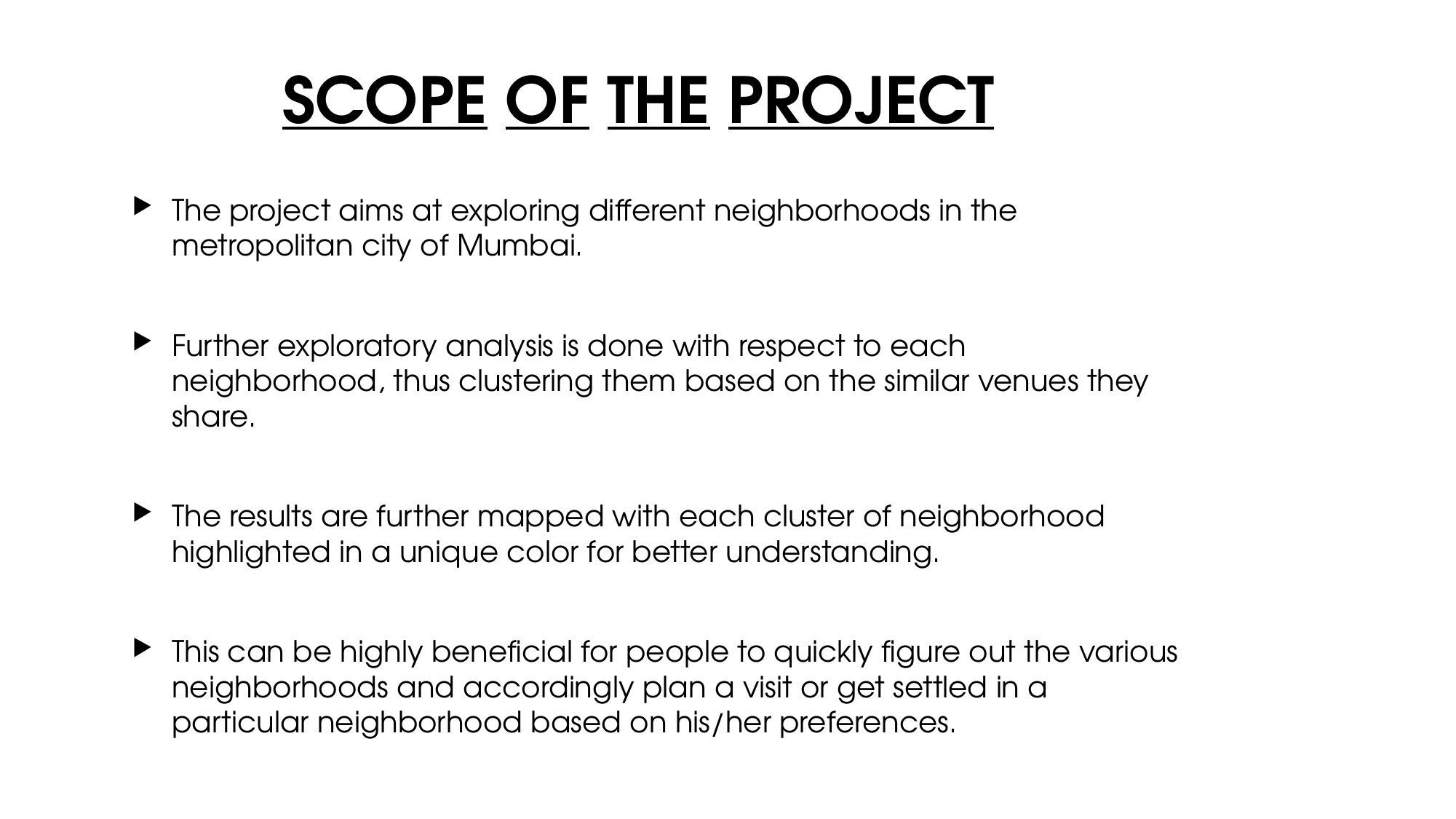

# SCOPE OF THE PROJECT
The project aims at exploring different neighborhoods in the metropolitan city of Mumbai.

Further exploratory analysis is done with respect to each neighborhood, thus clustering them based on the similar venues they share.

The results are further mapped with each cluster of neighborhood highlighted in a unique color for better understanding.

This can be highly beneficial for people to quickly figure out the various neighborhoods and accordingly plan a visit or get settled in a particular neighborhood based on his/her preferences.